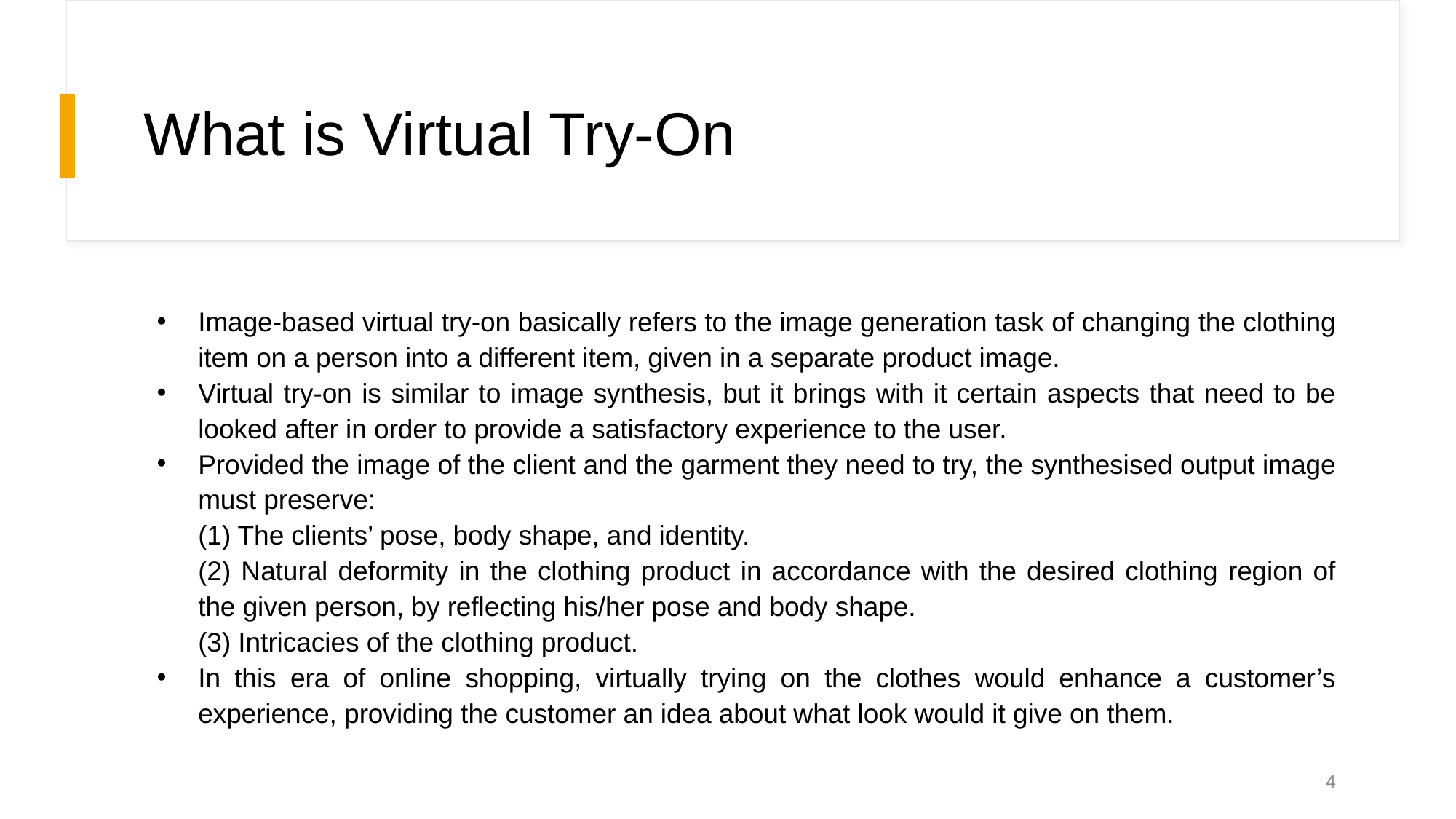

# What is Virtual Try-On
Image-based virtual try-on basically refers to the image generation task of changing the clothing item on a person into a different item, given in a separate product image.
Virtual try-on is similar to image synthesis, but it brings with it certain aspects that need to be looked after in order to provide a satisfactory experience to the user.
Provided the image of the client and the garment they need to try, the synthesised output image must preserve:
(1) The clients’ pose, body shape, and identity.
(2) Natural deformity in the clothing product in accordance with the desired clothing region of the given person, by reflecting his/her pose and body shape.
(3) Intricacies of the clothing product.
In this era of online shopping, virtually trying on the clothes would enhance a customer’s experience, providing the customer an idea about what look would it give on them.
4